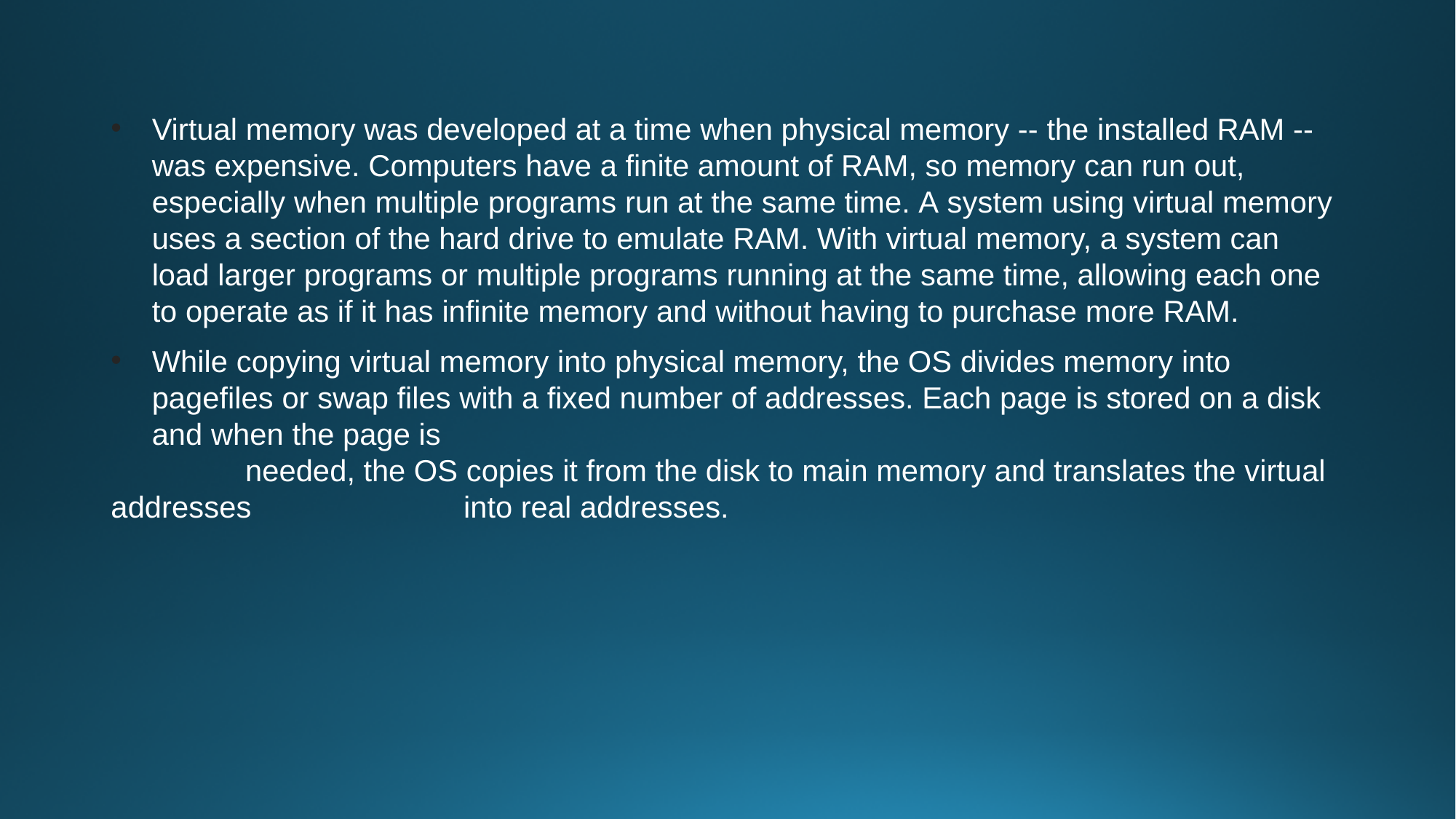

Virtual memory was developed at a time when physical memory -- the installed RAM -- was expensive. Computers have a finite amount of RAM, so memory can run out, especially when multiple programs run at the same time. A system using virtual memory uses a section of the hard drive to emulate RAM. With virtual memory, a system can load larger programs or multiple programs running at the same time, allowing each one to operate as if it has infinite memory and without having to purchase more RAM.
While copying virtual memory into physical memory, the OS divides memory into pagefiles or swap files with a fixed number of addresses. Each page is stored on a disk and when the page is
	   needed, the OS copies it from the disk to main memory and translates the virtual addresses 		   into real addresses.